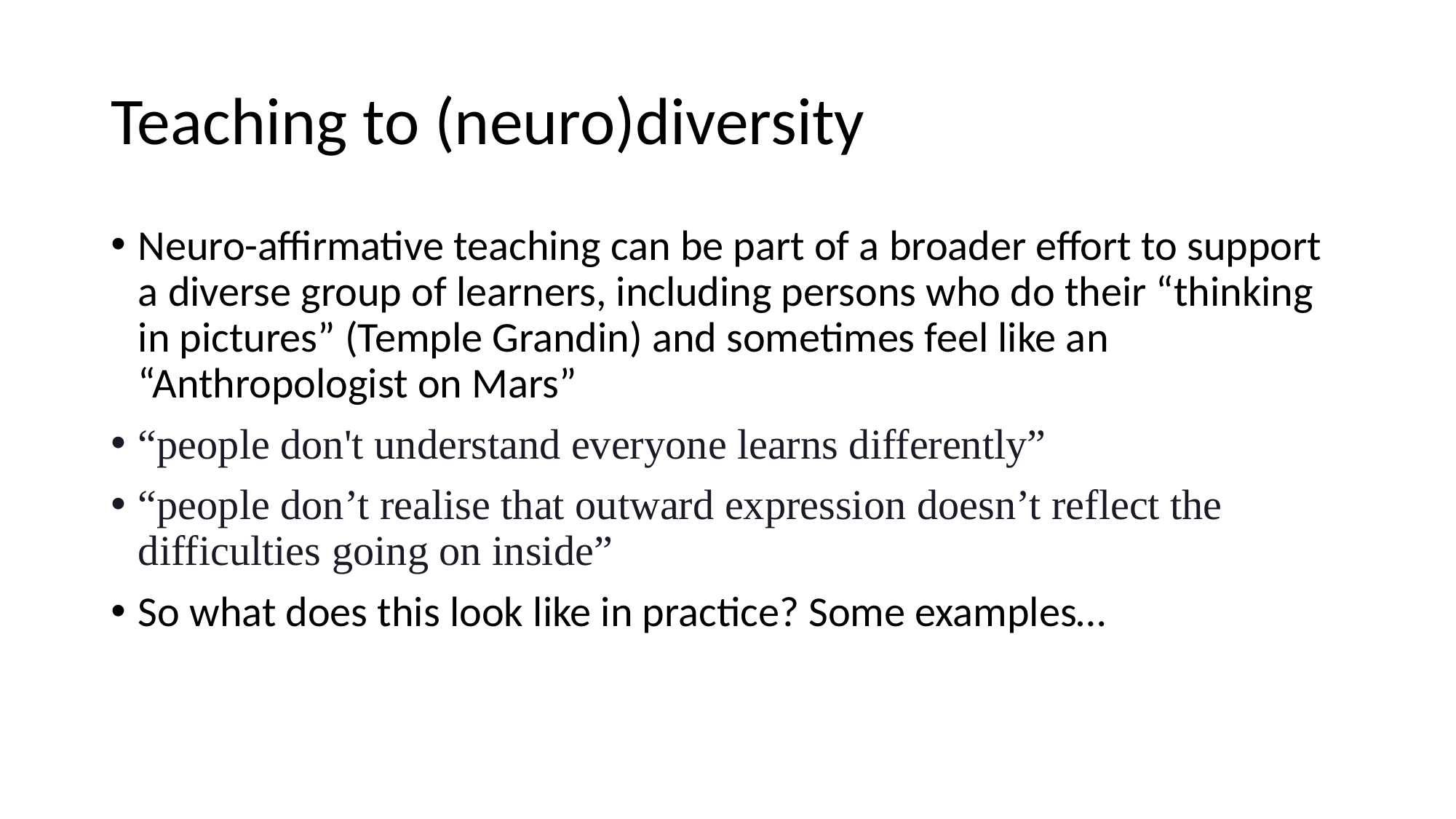

# Teaching to (neuro)diversity
Neuro-affirmative teaching can be part of a broader effort to support a diverse group of learners, including persons who do their “thinking in pictures” (Temple Grandin) and sometimes feel like an “Anthropologist on Mars”
“people don't understand everyone learns differently”
“people don’t realise that outward expression doesn’t reflect the difficulties going on inside”
So what does this look like in practice? Some examples…